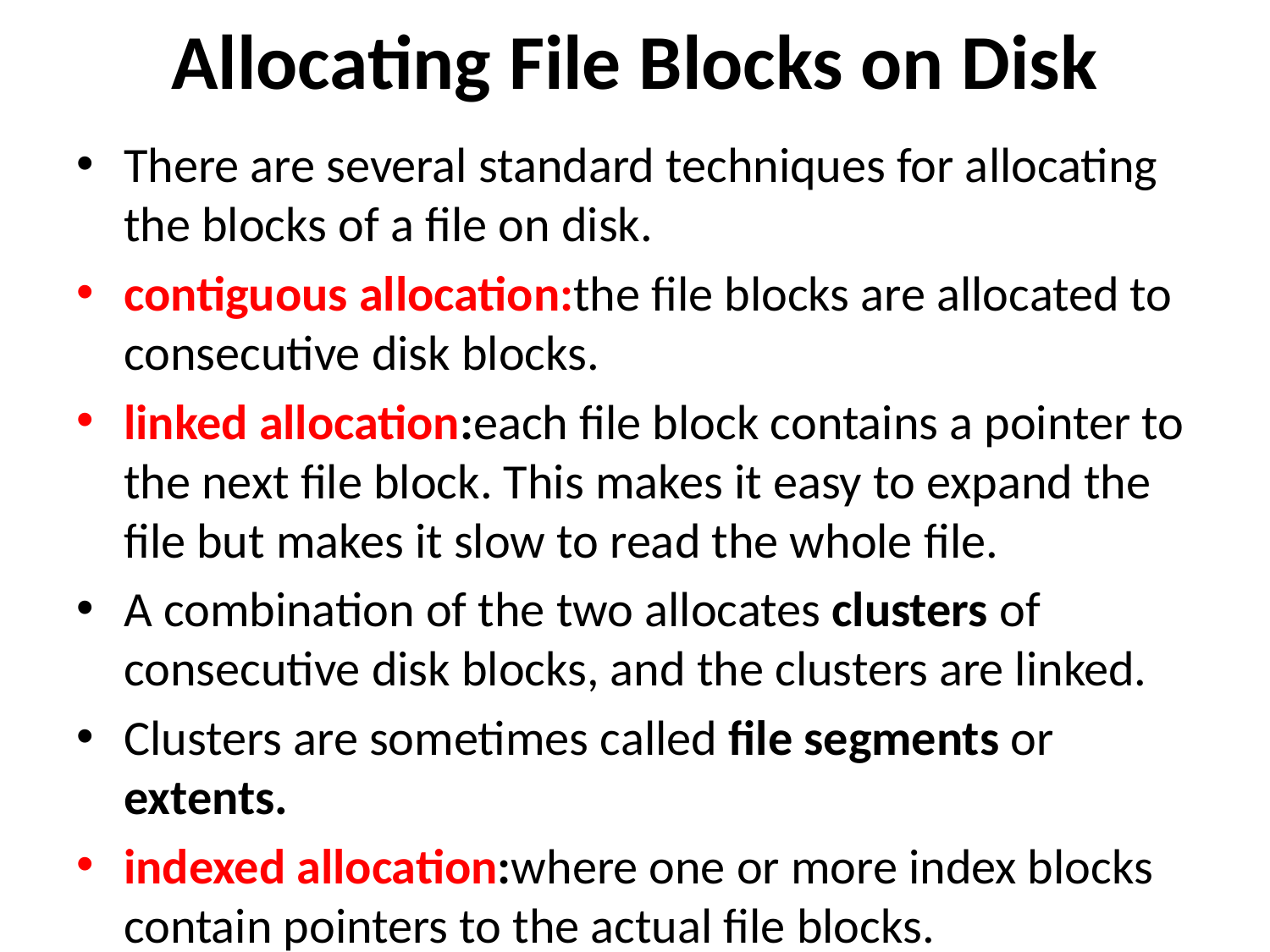

# Allocating File Blocks on Disk
There are several standard techniques for allocating the blocks of a file on disk.
contiguous allocation:the file blocks are allocated to consecutive disk blocks.
linked allocation:each file block contains a pointer to the next file block. This makes it easy to expand the file but makes it slow to read the whole file.
A combination of the two allocates clusters of consecutive disk blocks, and the clusters are linked.
Clusters are sometimes called file segments or extents.
indexed allocation:where one or more index blocks contain pointers to the actual file blocks.